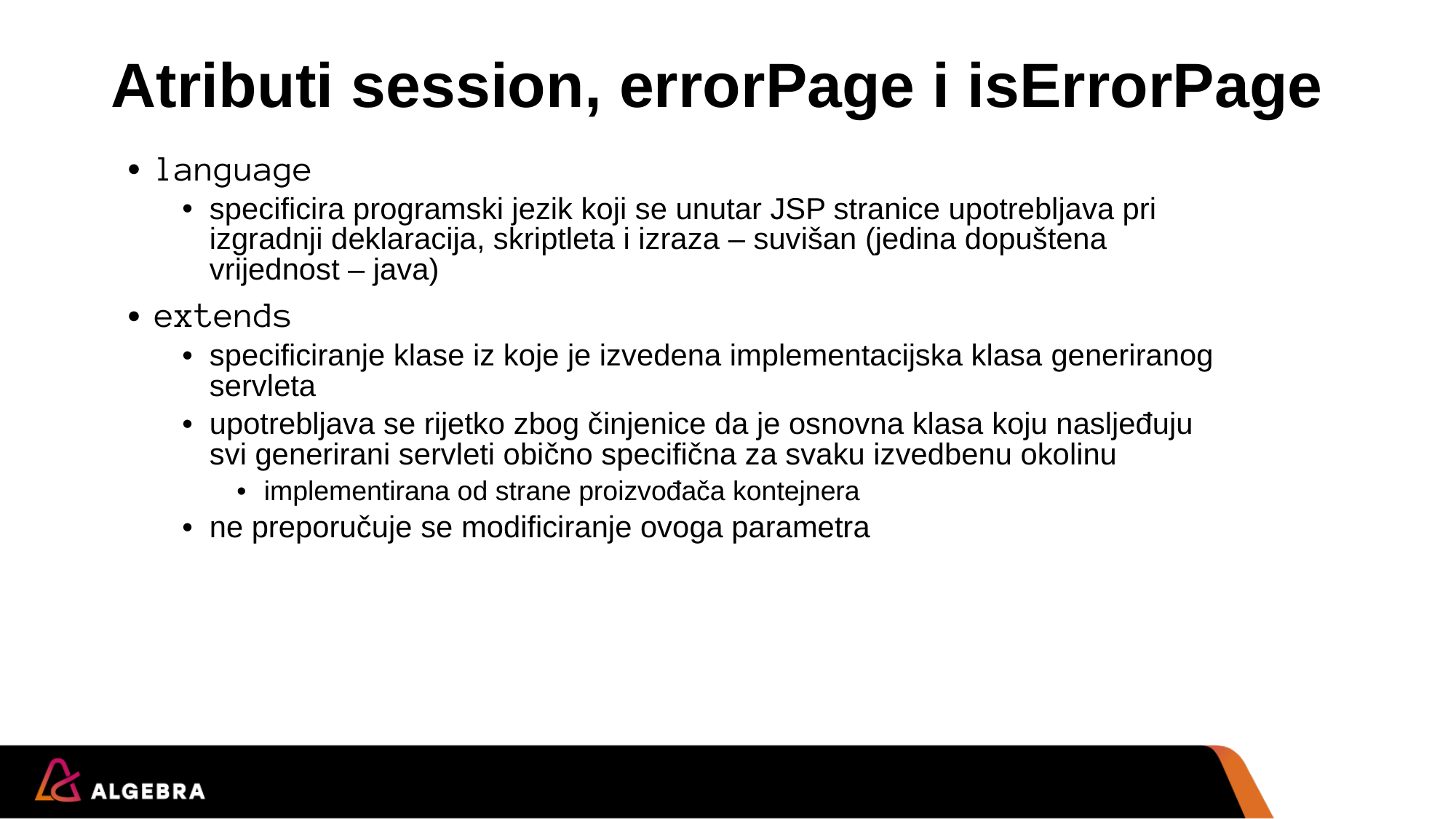

# Atributi session, errorPage i isErrorPage
language
specificira programski jezik koji se unutar JSP stranice upotrebljava pri izgradnji deklaracija, skriptleta i izraza – suvišan (jedina dopuštena vrijednost – java)
extends
specificiranje klase iz koje je izvedena implementacijska klasa generiranog servleta
upotrebljava se rijetko zbog činjenice da je osnovna klasa koju nasljeđuju svi generirani servleti obično specifična za svaku izvedbenu okolinu
implementirana od strane proizvođača kontejnera
ne preporučuje se modificiranje ovoga parametra